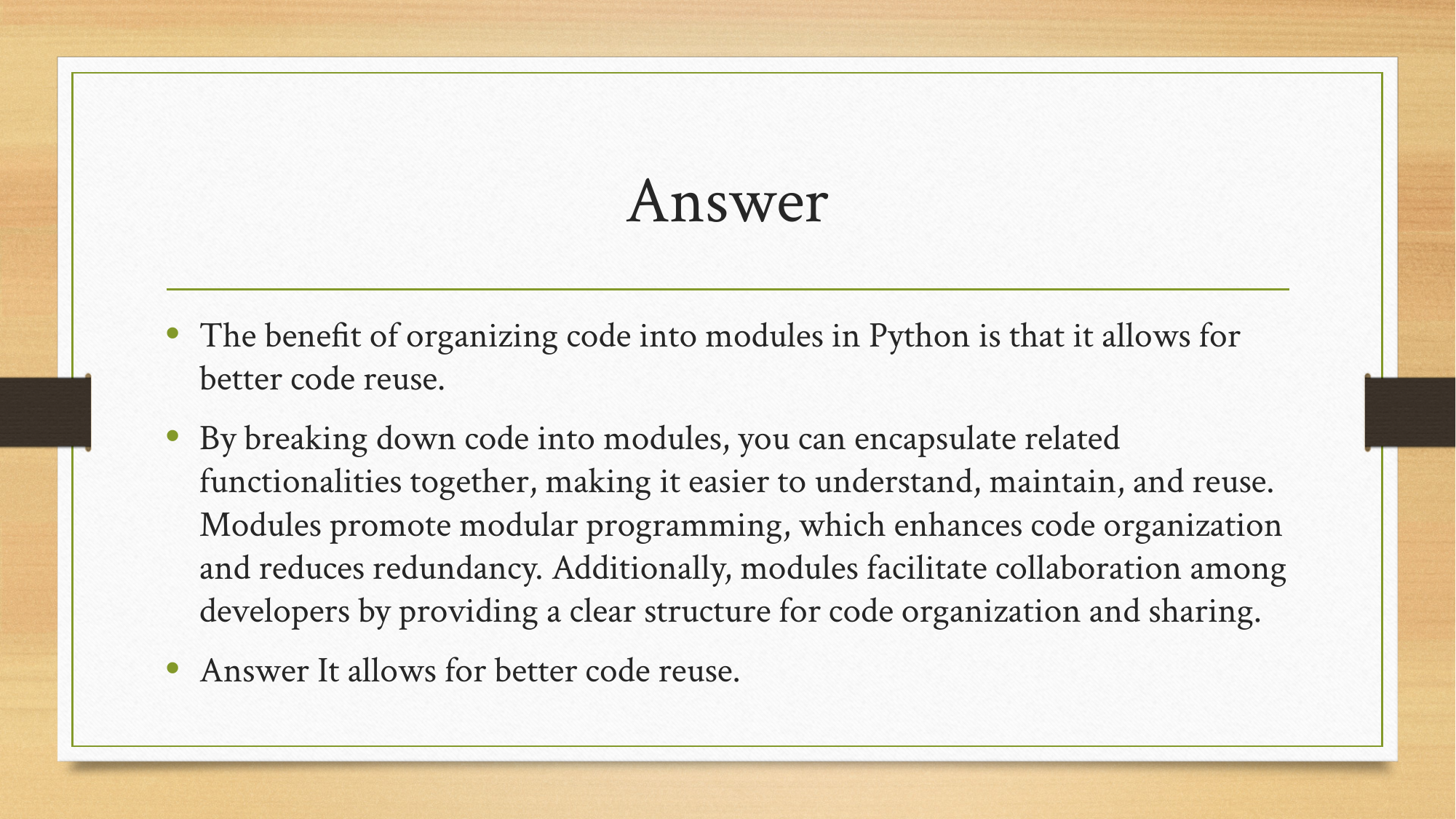

# Answer
The benefit of organizing code into modules in Python is that it allows for better code reuse.
By breaking down code into modules, you can encapsulate related functionalities together, making it easier to understand, maintain, and reuse. Modules promote modular programming, which enhances code organization and reduces redundancy. Additionally, modules facilitate collaboration among developers by providing a clear structure for code organization and sharing.
Answer It allows for better code reuse.